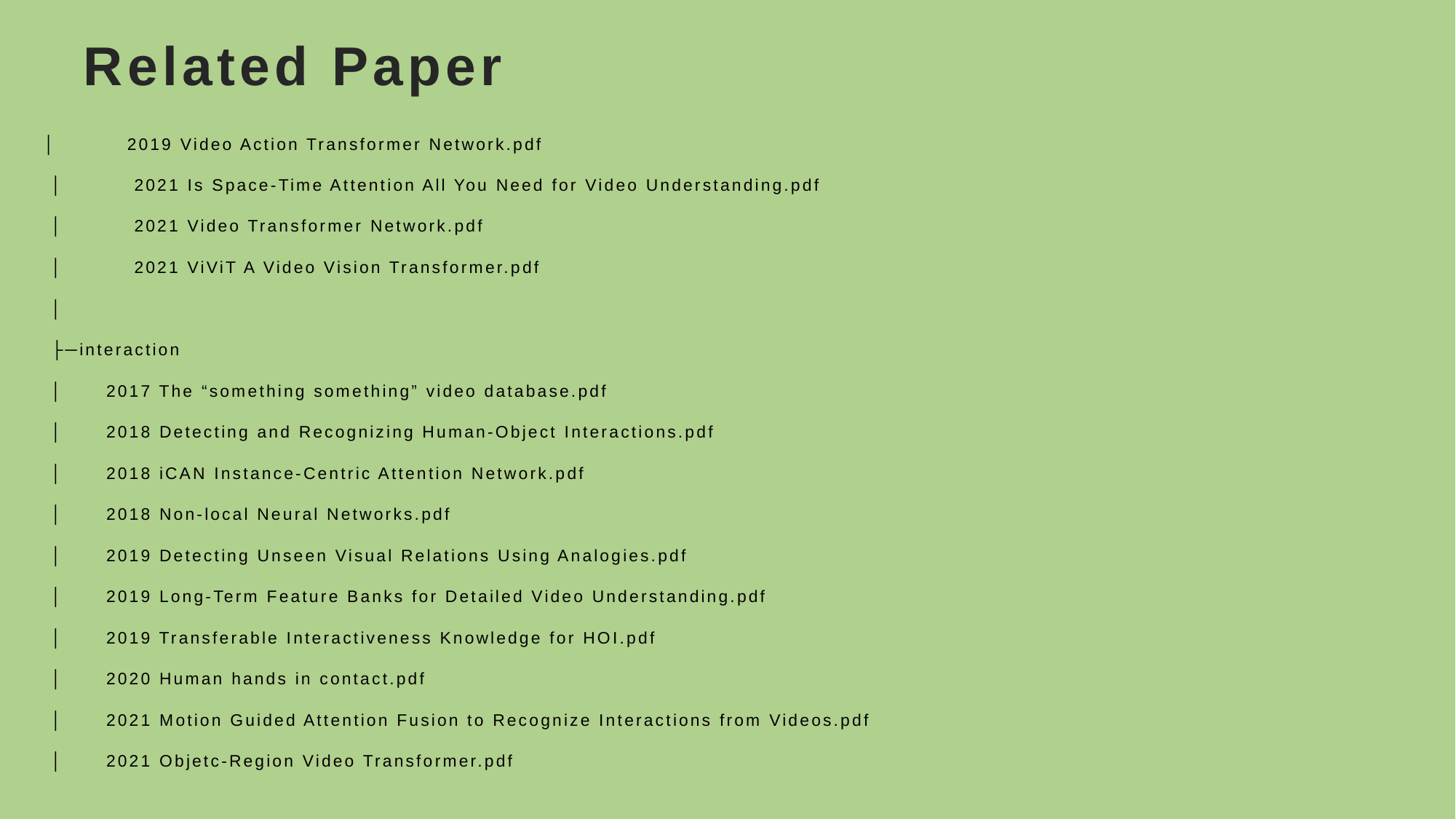

# Related Paper
   │          2019 Video Action Transformer Network.pdf
    │          2021 Is Space-Time Attention All You Need for Video Understanding.pdf
    │          2021 Video Transformer Network.pdf
    │          2021 ViViT A Video Vision Transformer.pdf
    │
    ├─interaction
    │      2017 The “something something” video database.pdf
    │      2018 Detecting and Recognizing Human-Object Interactions.pdf
    │      2018 iCAN Instance-Centric Attention Network.pdf
    │      2018 Non-local Neural Networks.pdf
    │      2019 Detecting Unseen Visual Relations Using Analogies.pdf
    │      2019 Long-Term Feature Banks for Detailed Video Understanding.pdf
    │      2019 Transferable Interactiveness Knowledge for HOI.pdf
    │      2020 Human hands in contact.pdf
    │      2021 Motion Guided Attention Fusion to Recognize Interactions from Videos.pdf
    │      2021 Objetc-Region Video Transformer.pdf